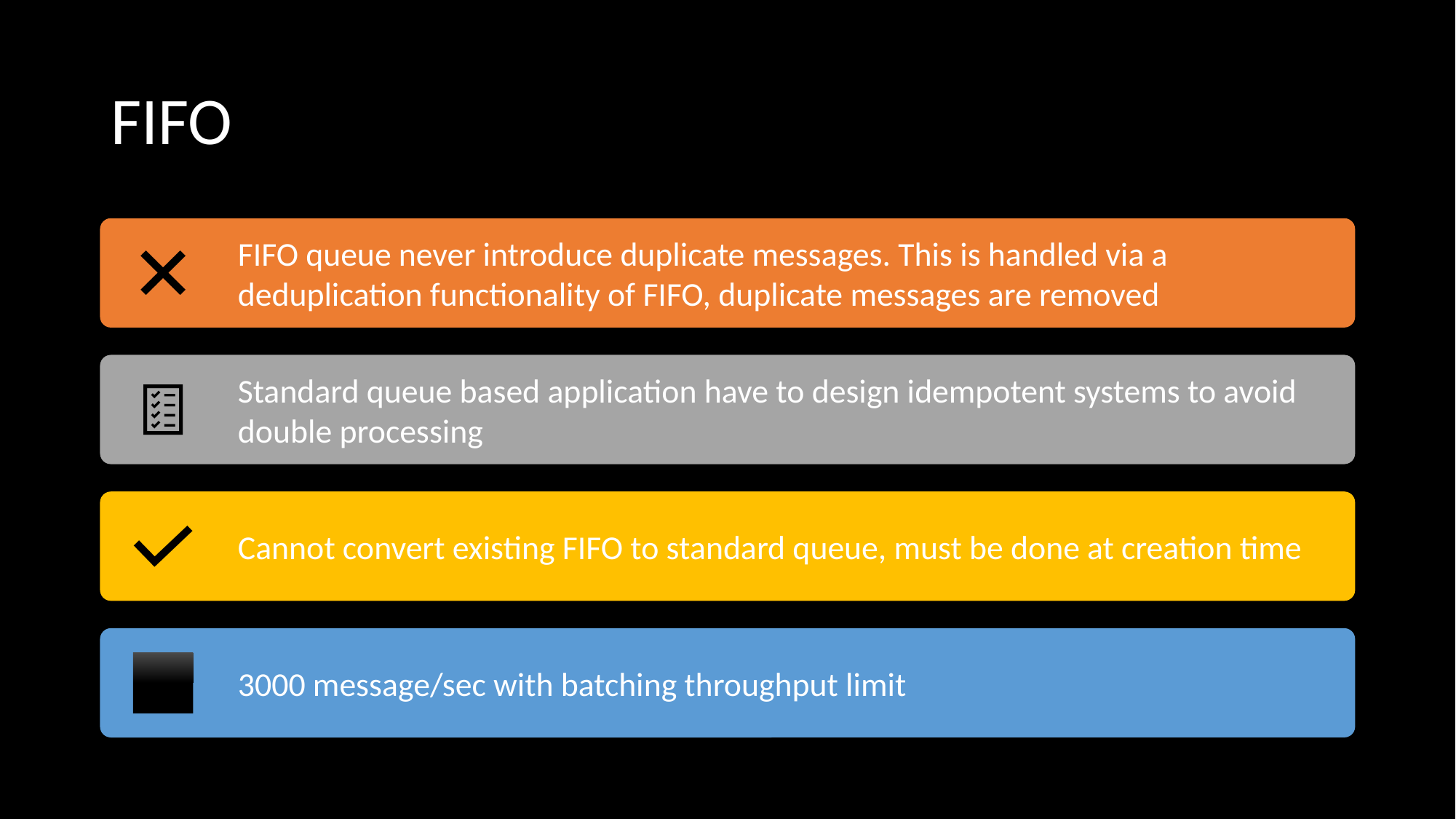

# FIFO
FIFO queue never introduce duplicate messages. This is handled via a deduplication functionality of FIFO, duplicate messages are removed
Standard queue based application have to design idempotent systems to avoid double processing
Cannot convert existing FIFO to standard queue, must be done at creation time
3000 message/sec with batching throughput limit